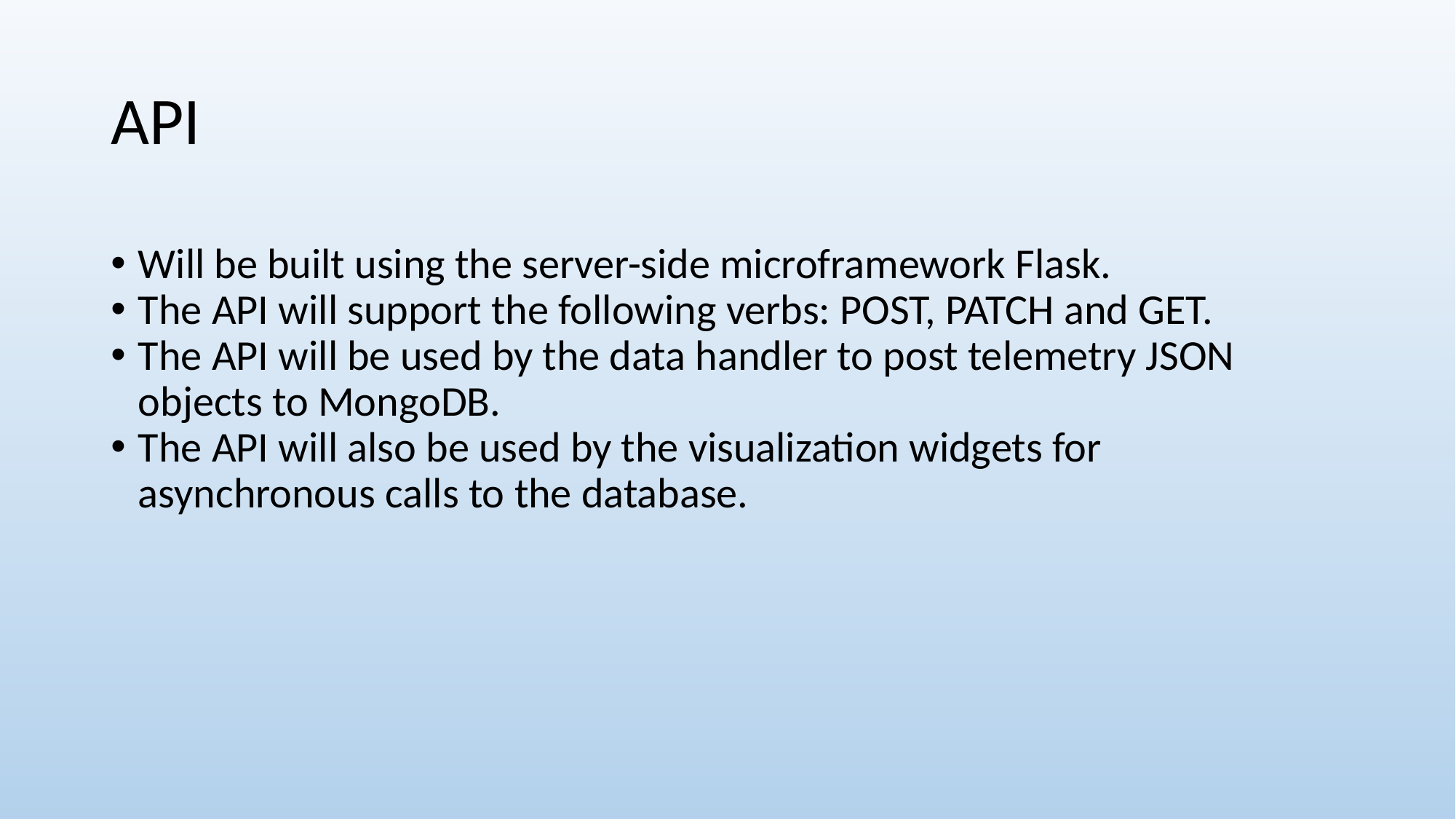

# API
Will be built using the server-side microframework Flask.
The API will support the following verbs: POST, PATCH and GET.
The API will be used by the data handler to post telemetry JSON objects to MongoDB.
The API will also be used by the visualization widgets for asynchronous calls to the database.